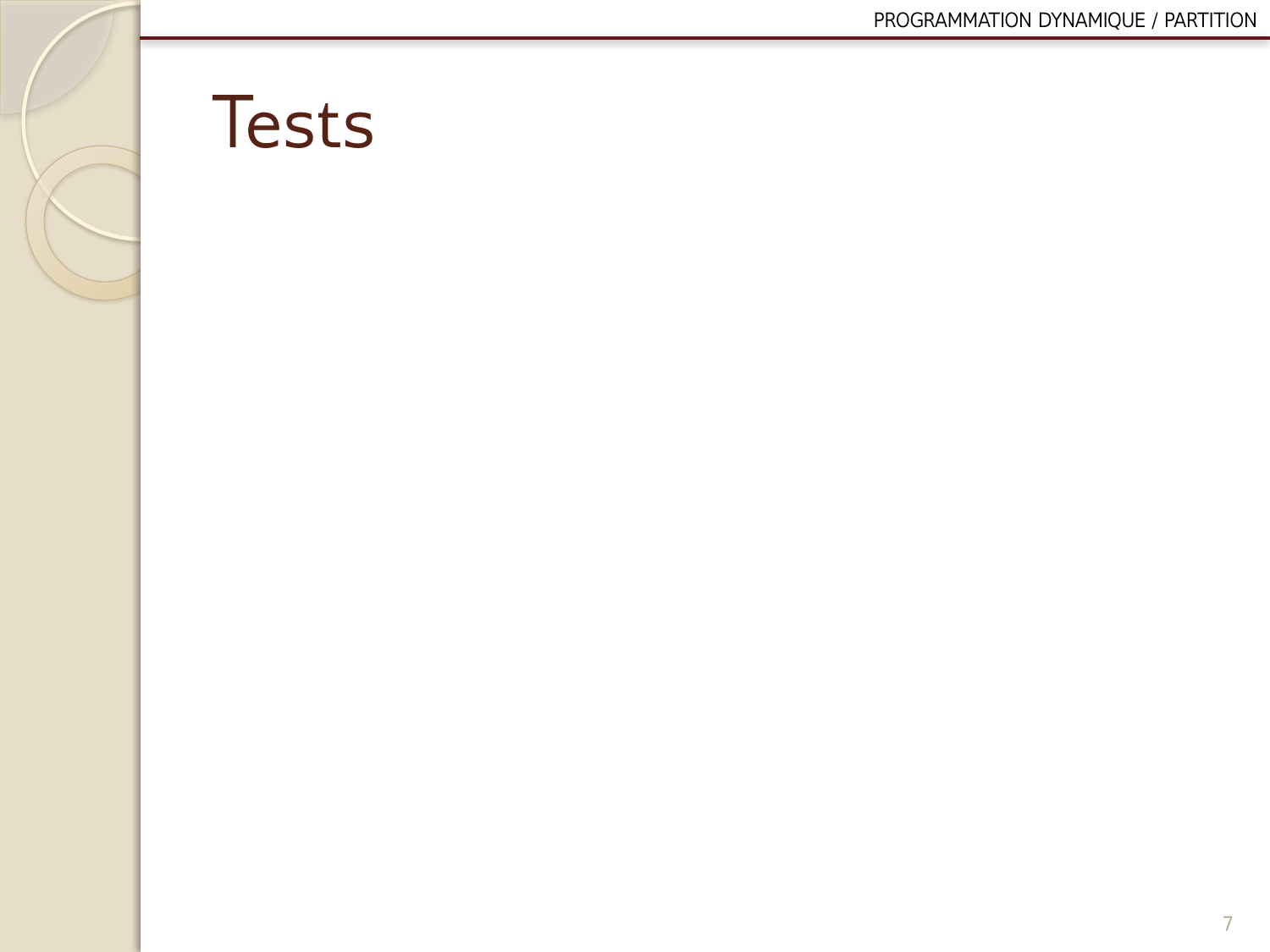

Programmation dynamique / partition
# Tests

7